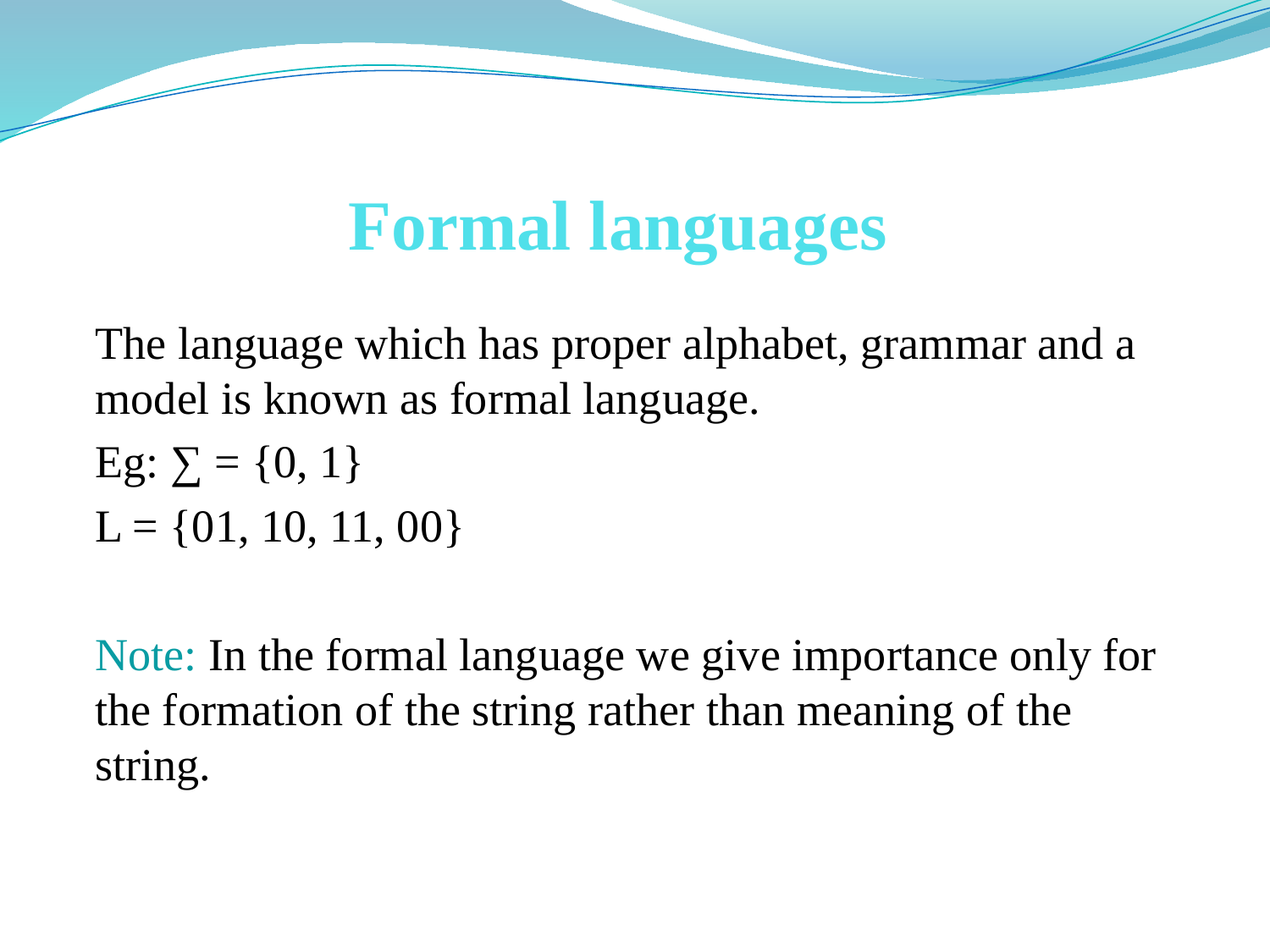

# Formal languages
The language which has proper alphabet, grammar and a model is known as formal language.
Eg: ∑ = {0, 1}
L = {01, 10, 11, 00}

Note: In the formal language we give importance only for the formation of the string rather than meaning of the string.